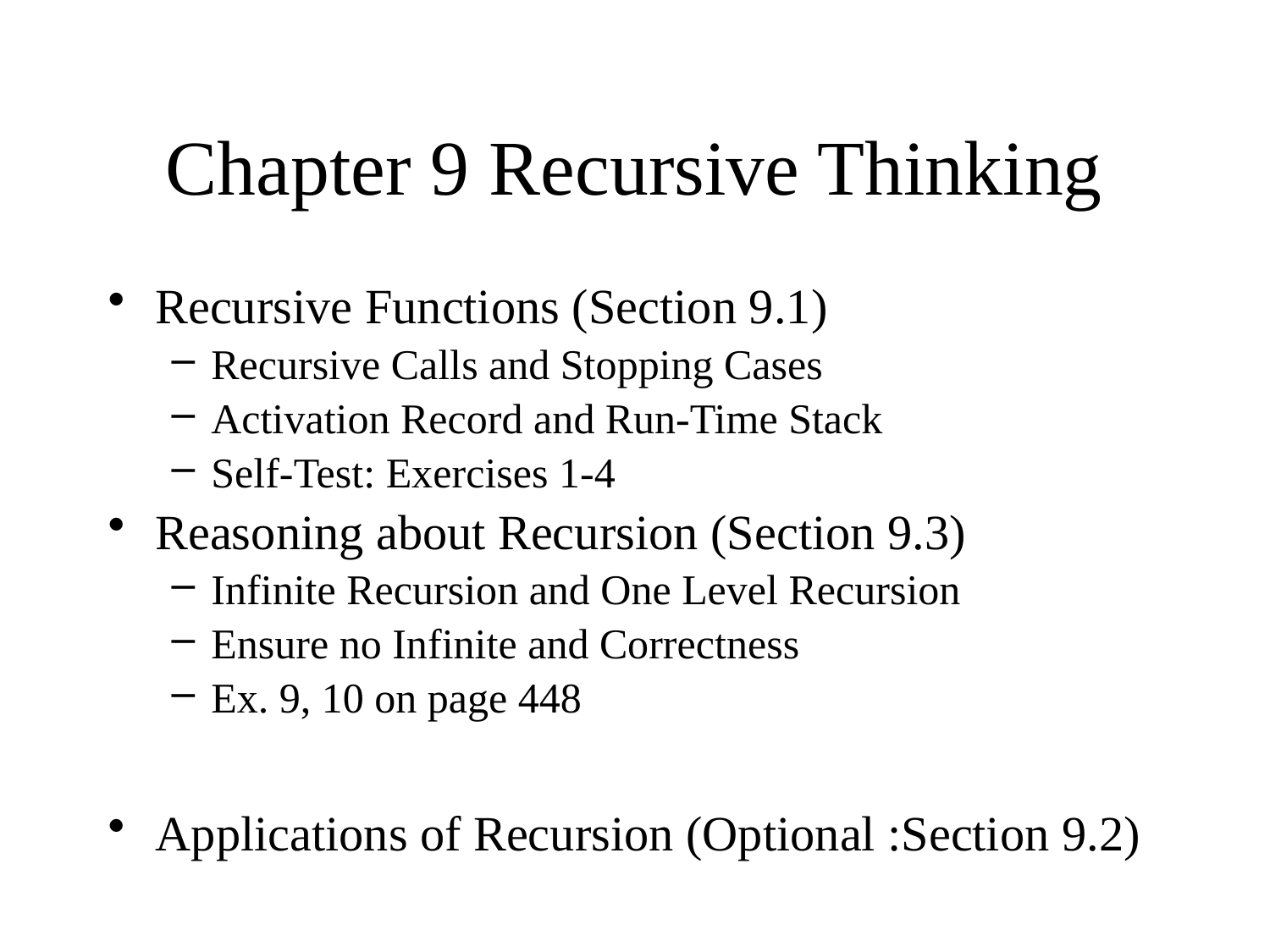

# Chapter 9 Recursive Thinking
Recursive Functions (Section 9.1)
Recursive Calls and Stopping Cases
Activation Record and Run-Time Stack
Self-Test: Exercises 1-4
Reasoning about Recursion (Section 9.3)
Infinite Recursion and One Level Recursion
Ensure no Infinite and Correctness
Ex. 9, 10 on page 448

Applications of Recursion (Optional :Section 9.2)